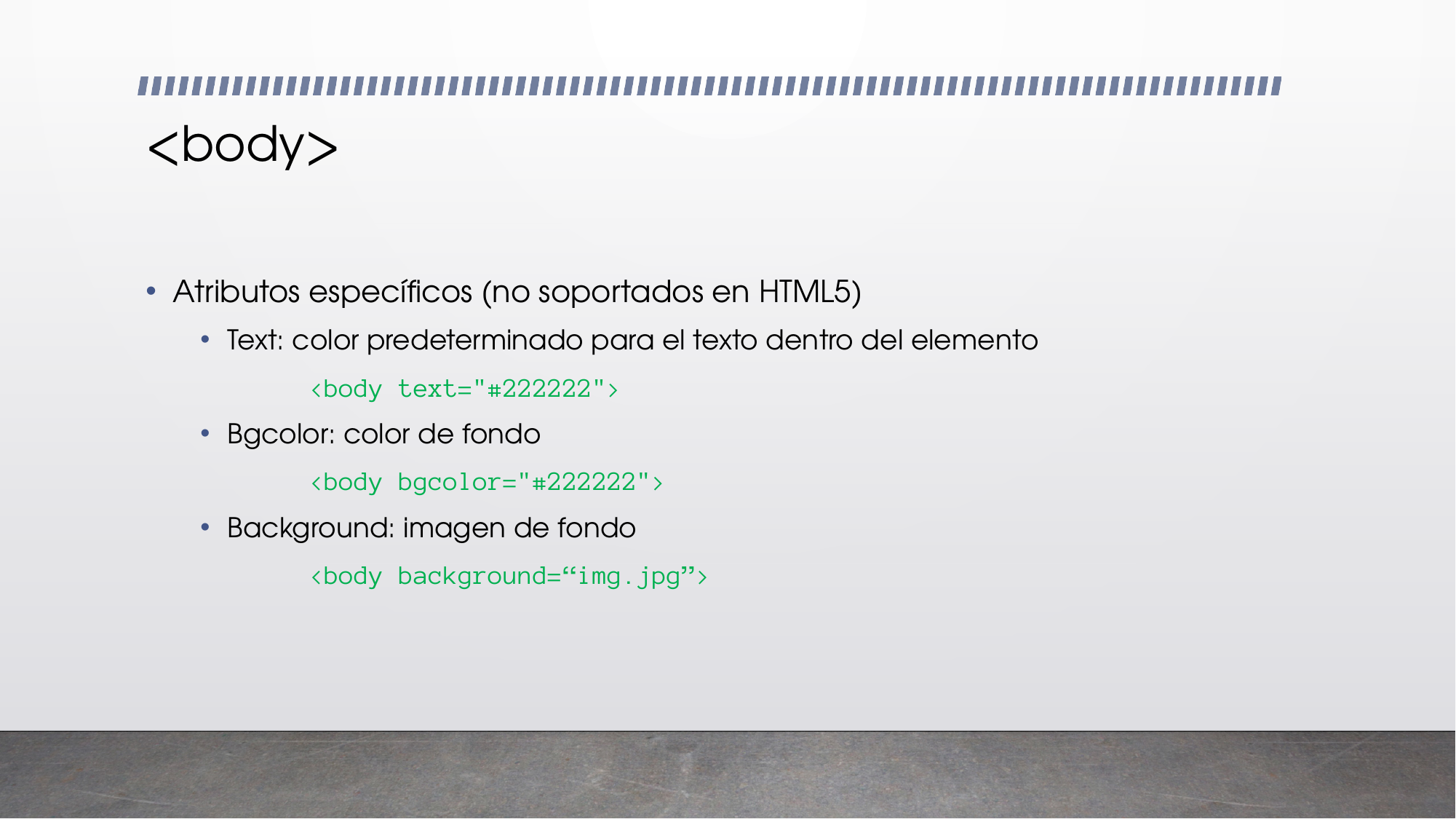

# <body>
Atributos específicos (no soportados en HTML5)
Text: color predeterminado para el texto dentro del elemento
<body text="#222222">
Bgcolor: color de fondo
<body bgcolor="#222222">
Background: imagen de fondo
<body background=“img.jpg”>